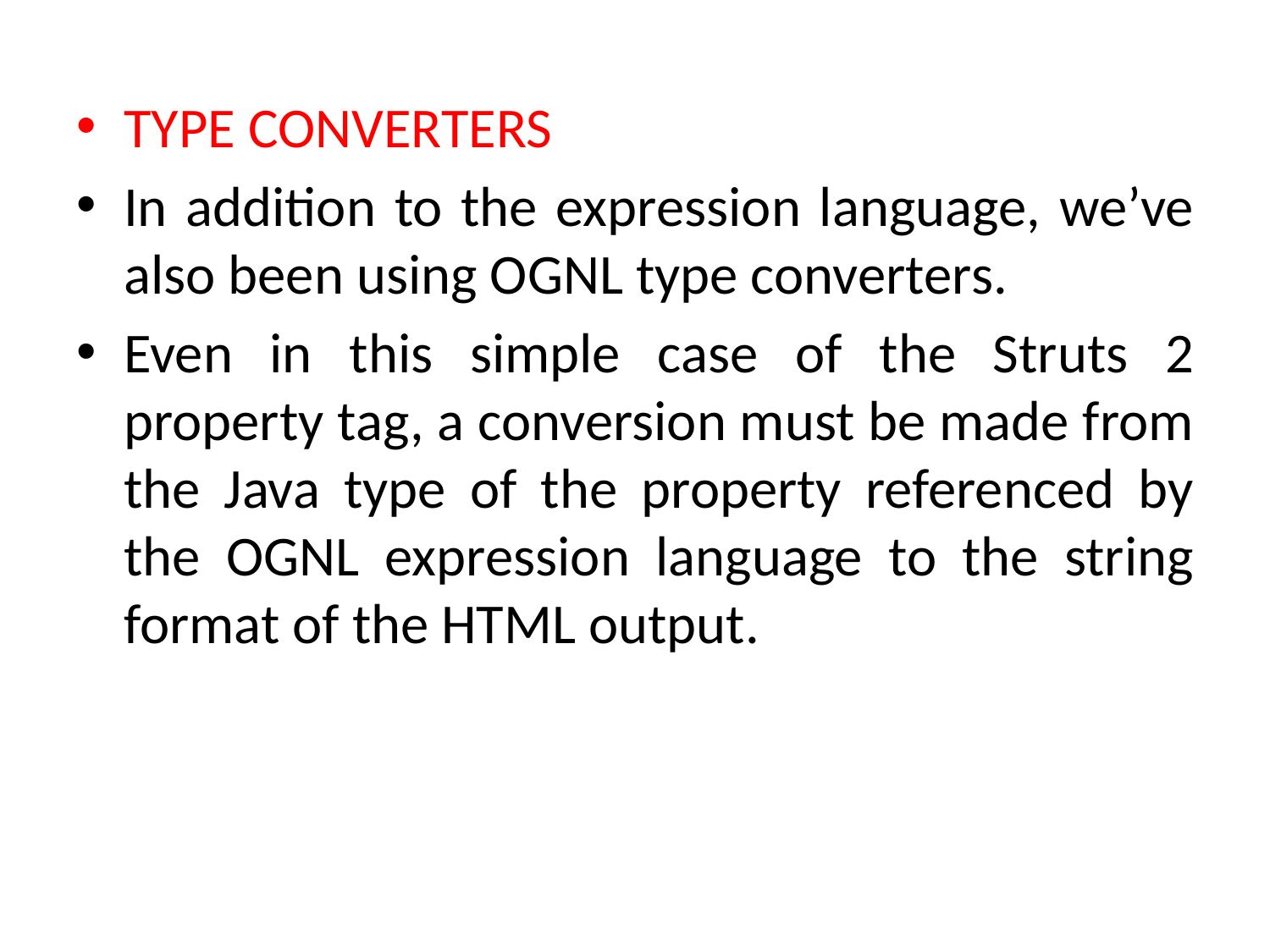

TYPE CONVERTERS
In addition to the expression language, we’ve also been using OGNL type converters.
Even in this simple case of the Struts 2 property tag, a conversion must be made from the Java type of the property referenced by the OGNL expression language to the string format of the HTML output.